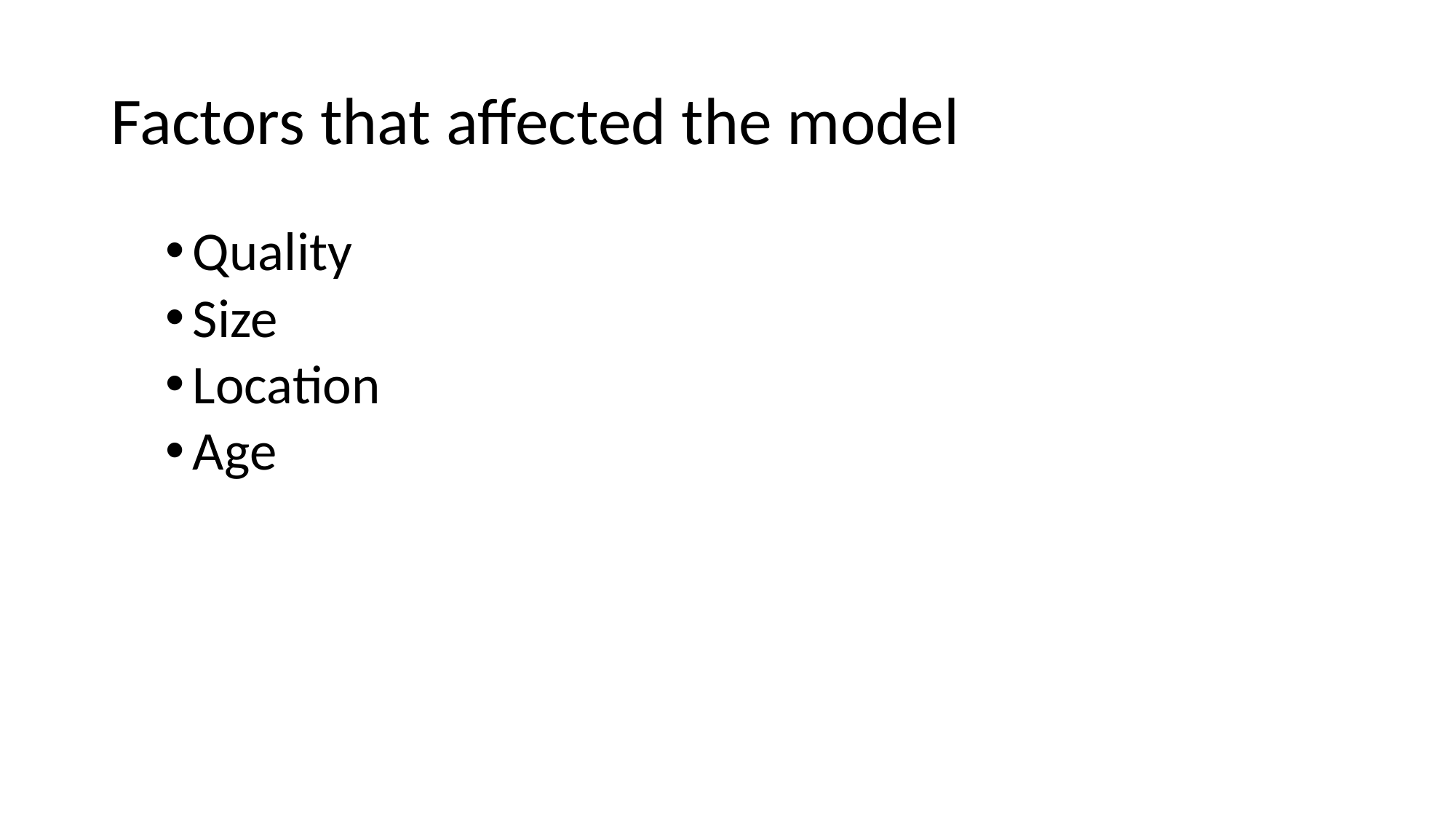

# Factors that affected the model
Quality
Size
Location
Age